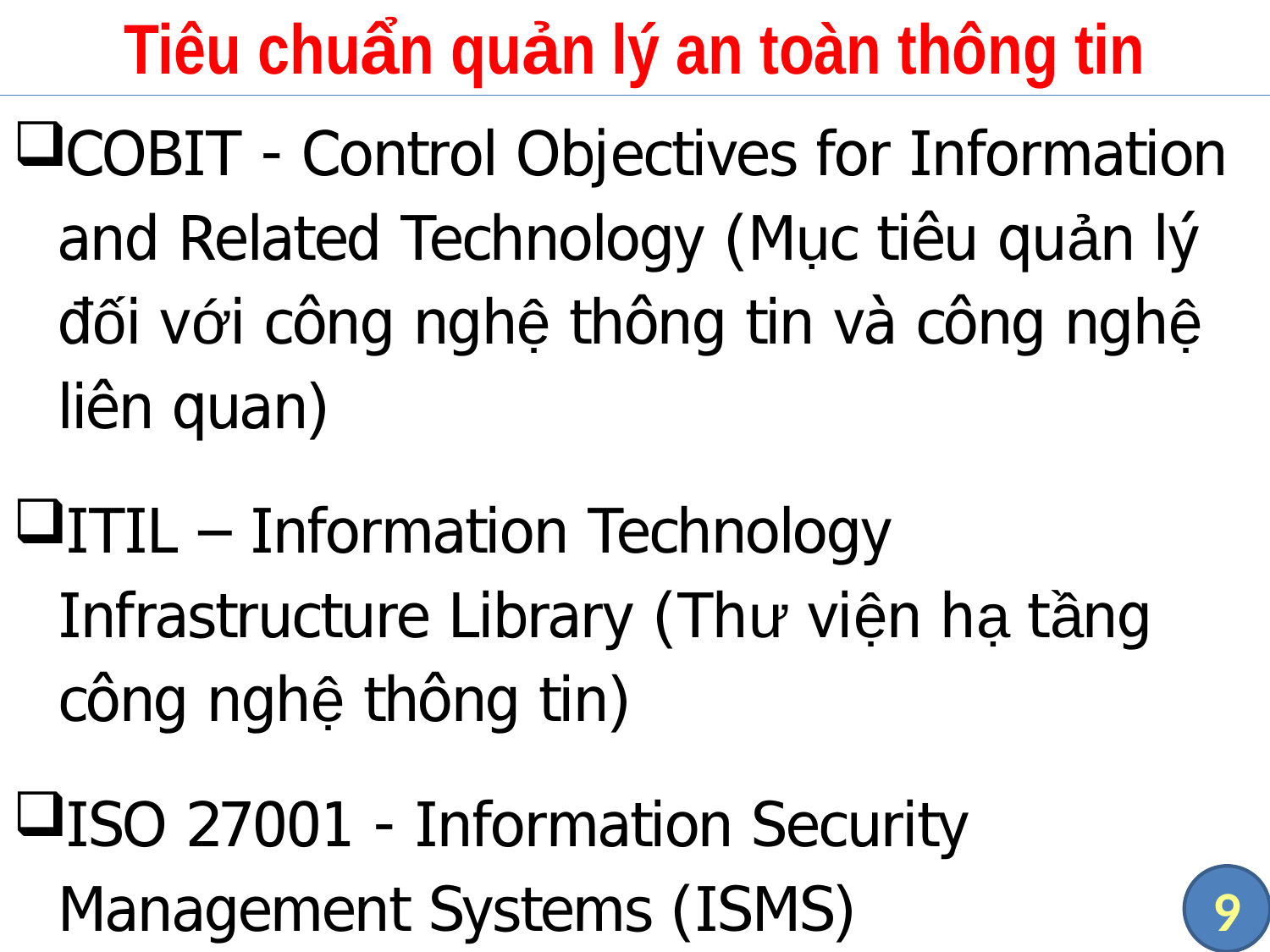

# Tiêu chuẩn quản lý an toàn thông tin
COBIT - Control Objectives for Information and Related Technology (Mục tiêu quản lý đối với công nghệ thông tin và công nghệ liên quan)
ITIL – Information Technology Infrastructure Library (Thư viện hạ tầng công nghệ thông tin)
ISO 27001 - Information Security Management Systems (ISMS)
9